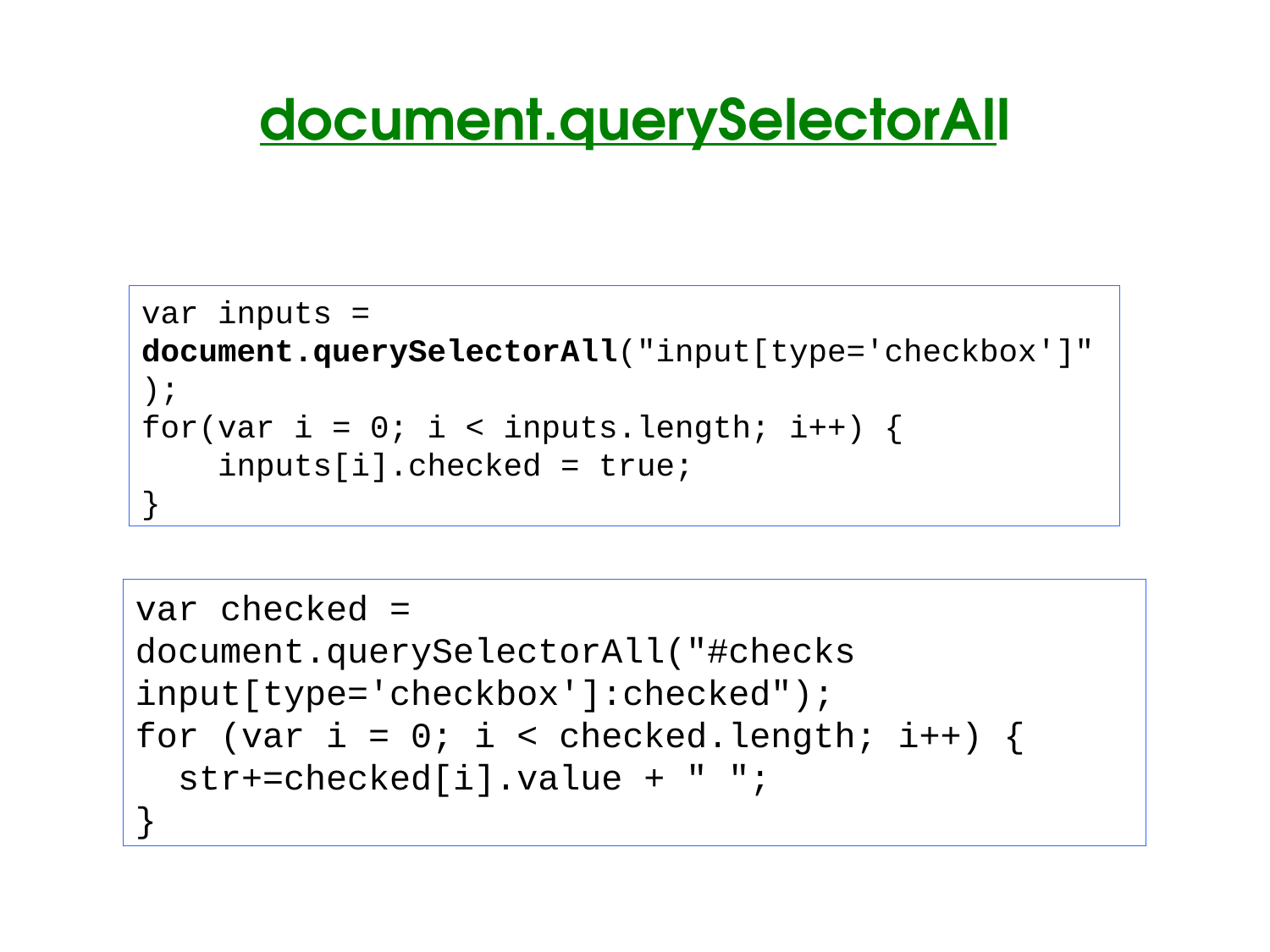

# document.querySelectorAll

var inputs = document.querySelectorAll("input[type='checkbox']");
for(var i = 0; i < inputs.length; i++) {
    inputs[i].checked = true;
}

var checked = document.querySelectorAll("#checks
input[type='checkbox']:checked");
for (var i = 0; i < checked.length; i++) {
  str+=checked[i].value + " ";
}